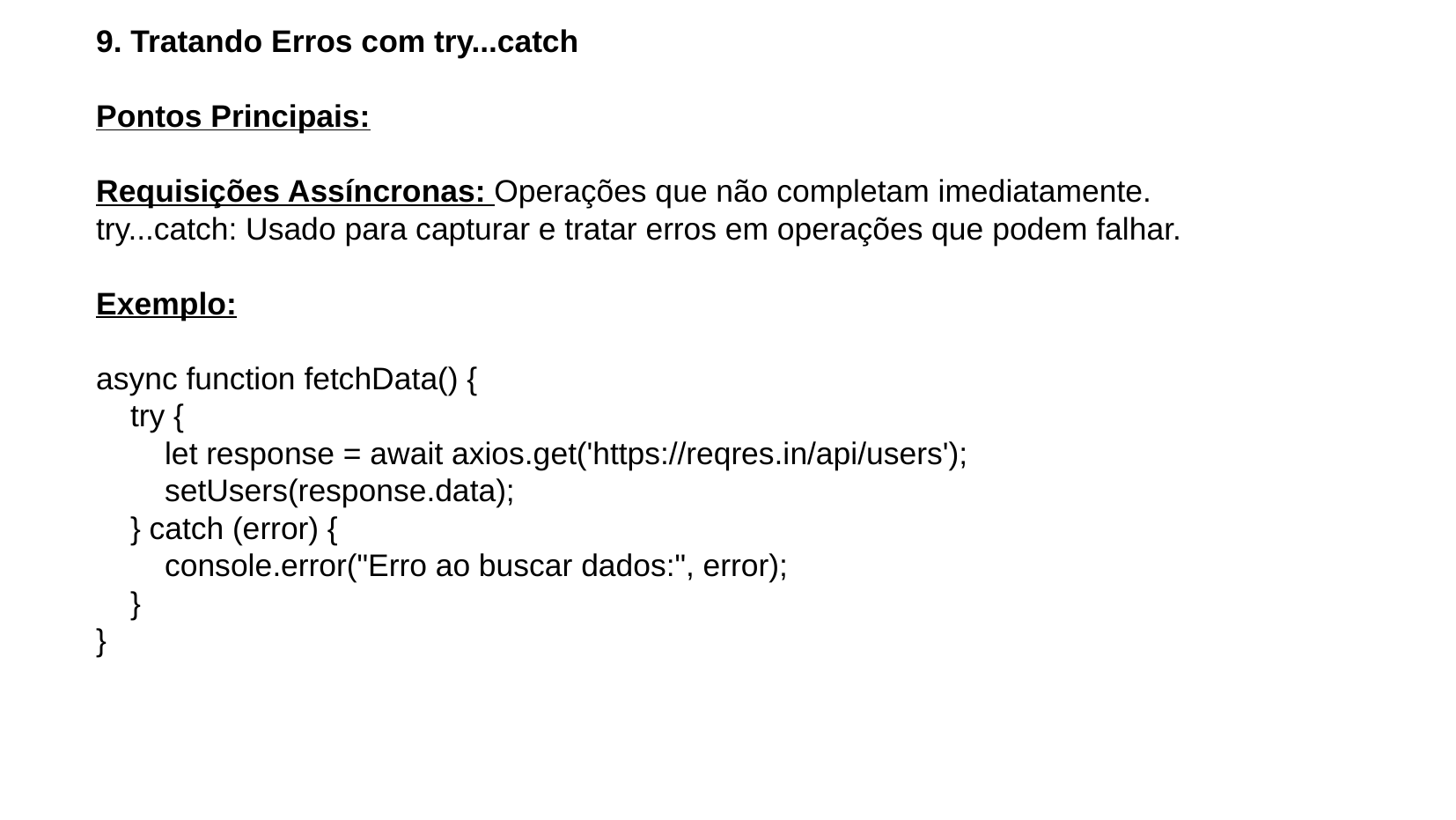

9. Tratando Erros com try...catch

Pontos Principais:

Requisições Assíncronas: Operações que não completam imediatamente.
try...catch: Usado para capturar e tratar erros em operações que podem falhar.

Exemplo:

async function fetchData() {
    try {
        let response = await axios.get('https://reqres.in/api/users');
        setUsers(response.data);
    } catch (error) {
        console.error("Erro ao buscar dados:", error);
    }
}